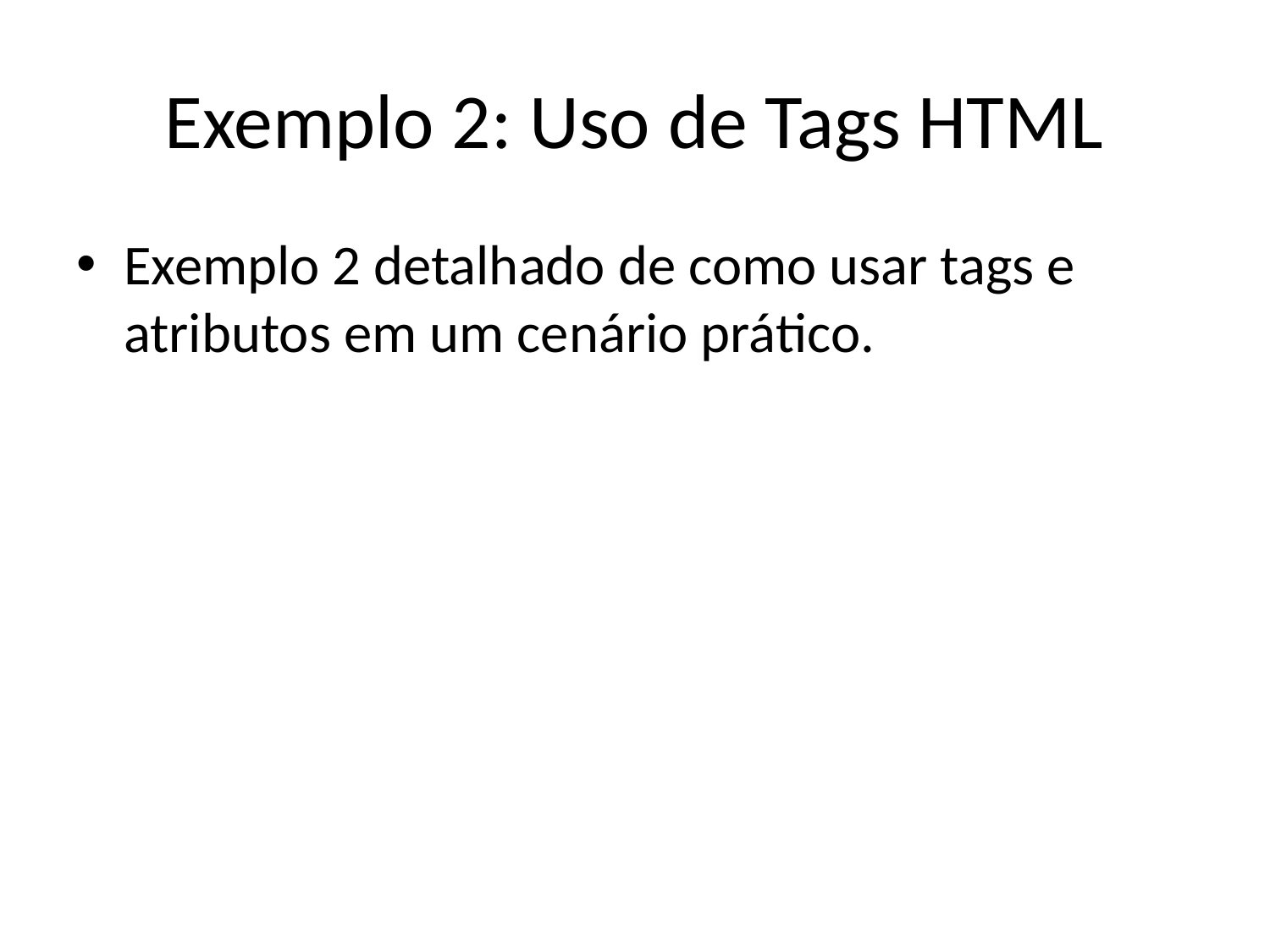

# Exemplo 2: Uso de Tags HTML
Exemplo 2 detalhado de como usar tags e atributos em um cenário prático.